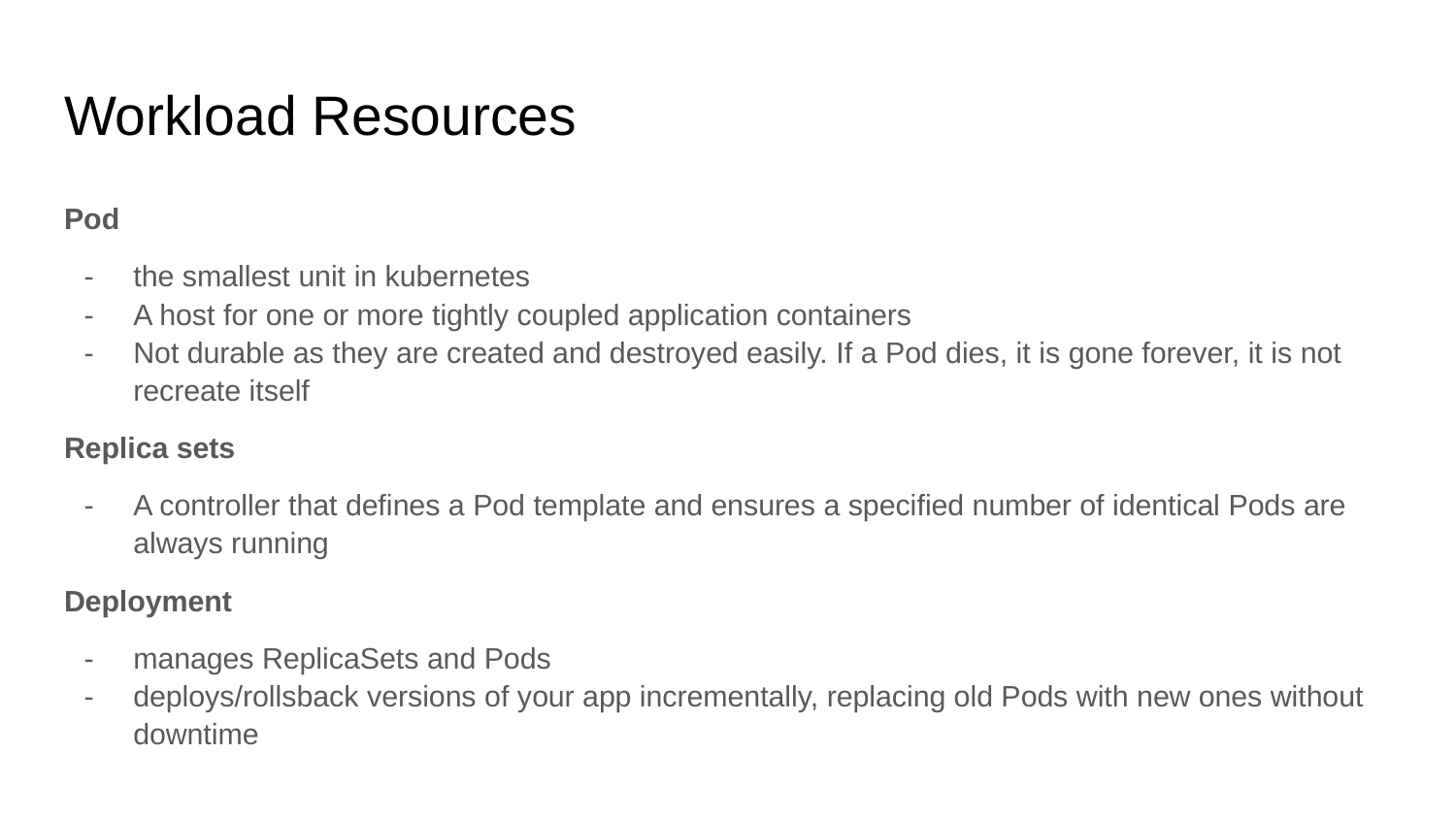

# Workload Resources
Pod
the smallest unit in kubernetes
A host for one or more tightly coupled application containers
Not durable as they are created and destroyed easily. If a Pod dies, it is gone forever, it is not recreate itself
Replica sets
A controller that defines a Pod template and ensures a specified number of identical Pods are always running
Deployment
manages ReplicaSets and Pods
deploys/rollsback versions of your app incrementally, replacing old Pods with new ones without downtime